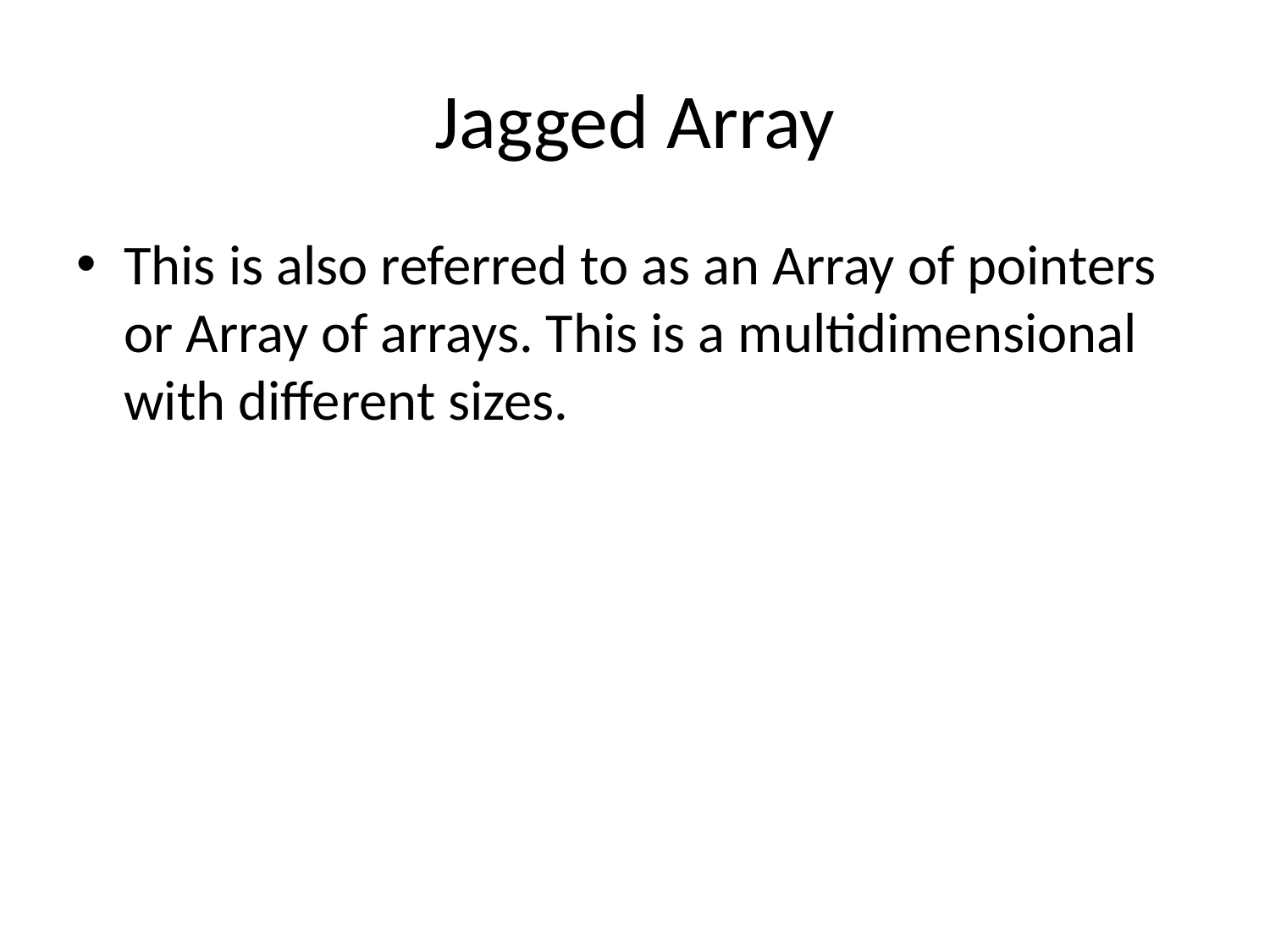

# Jagged Array
This is also referred to as an Array of pointers or Array of arrays. This is a multidimensional with different sizes.